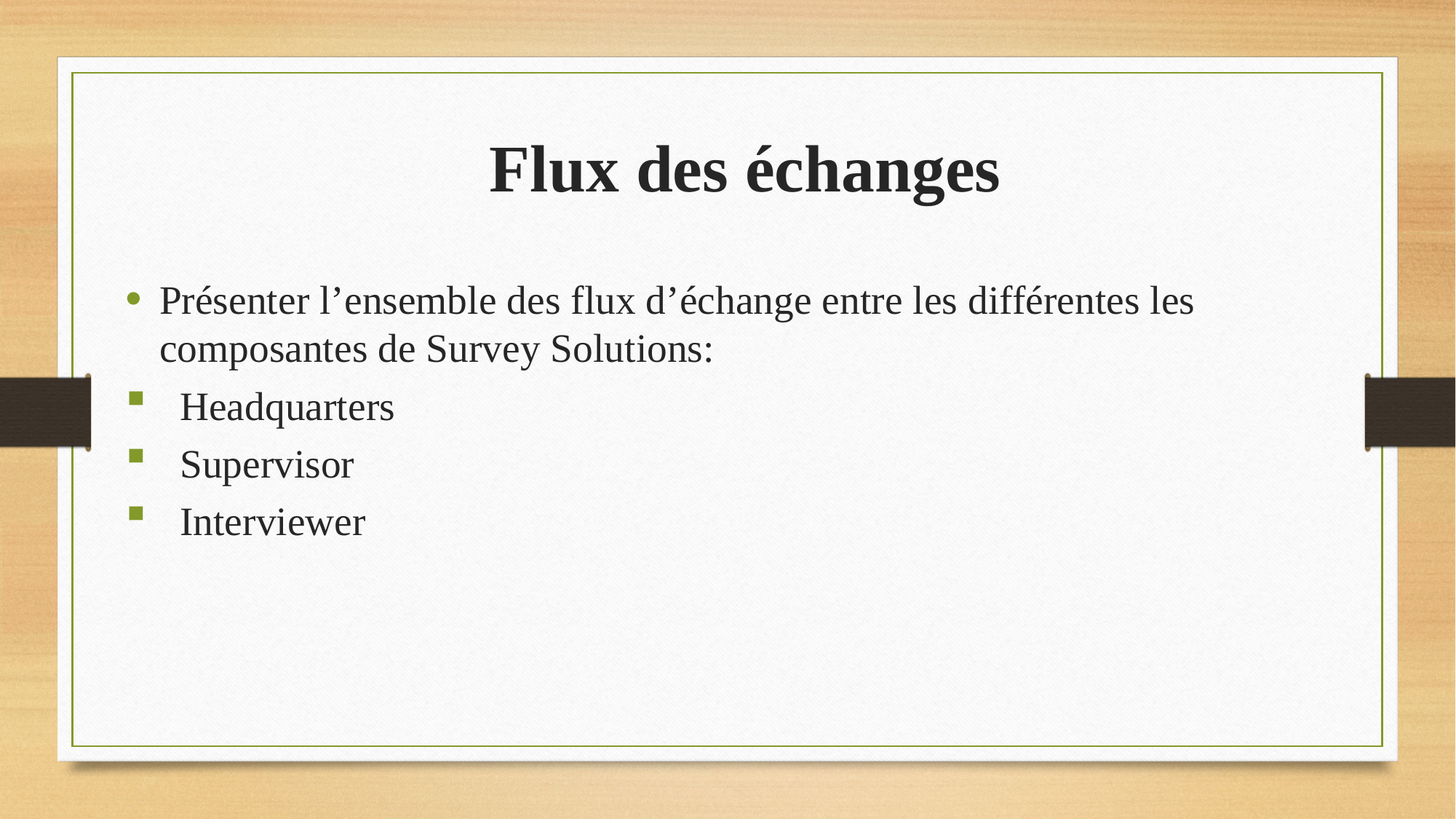

# Flux des échanges
Présenter l’ensemble des flux d’échange entre les différentes les composantes de Survey Solutions:
Headquarters
Supervisor
Interviewer